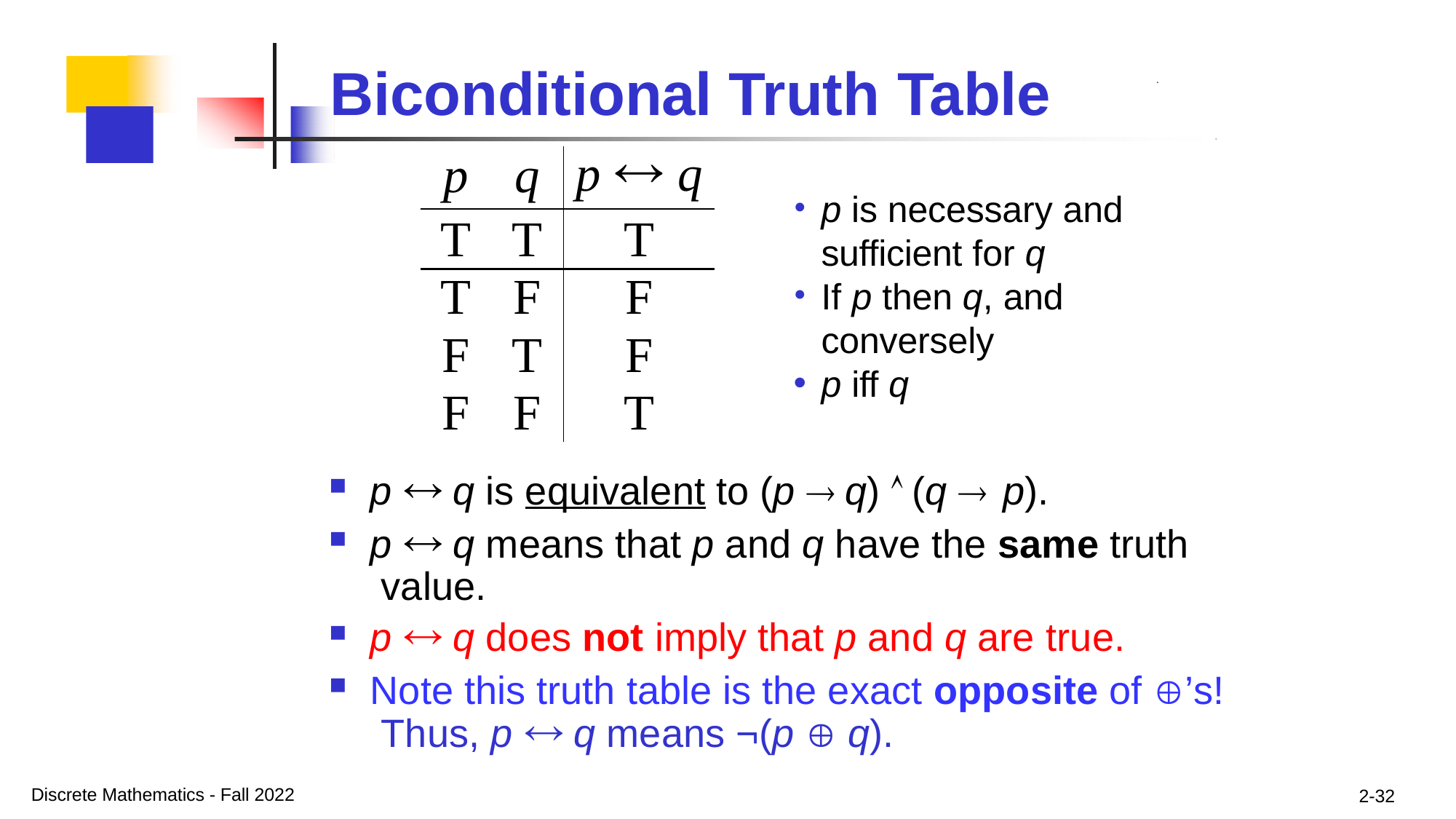

# Biconditional Truth Table
.

| p | q | p ↔ q |
| --- | --- | --- |
| T | T | T |
| T | F | F |
| F | T | F |
| F | F | T |
p is necessary and  sufficient for q
If p then q, and  conversely
p iff q

p ↔ q is equivalent to (p → q) ∧ (q → p).
p ↔ q means that p and q have the same truth  value.
p ↔ q does not imply that p and q are true.
Note this truth table is the exact opposite of ⊕’s!  Thus, p ↔ q means ¬(p ⊕ q).
Discrete Mathematics - Fall 2022
2-32